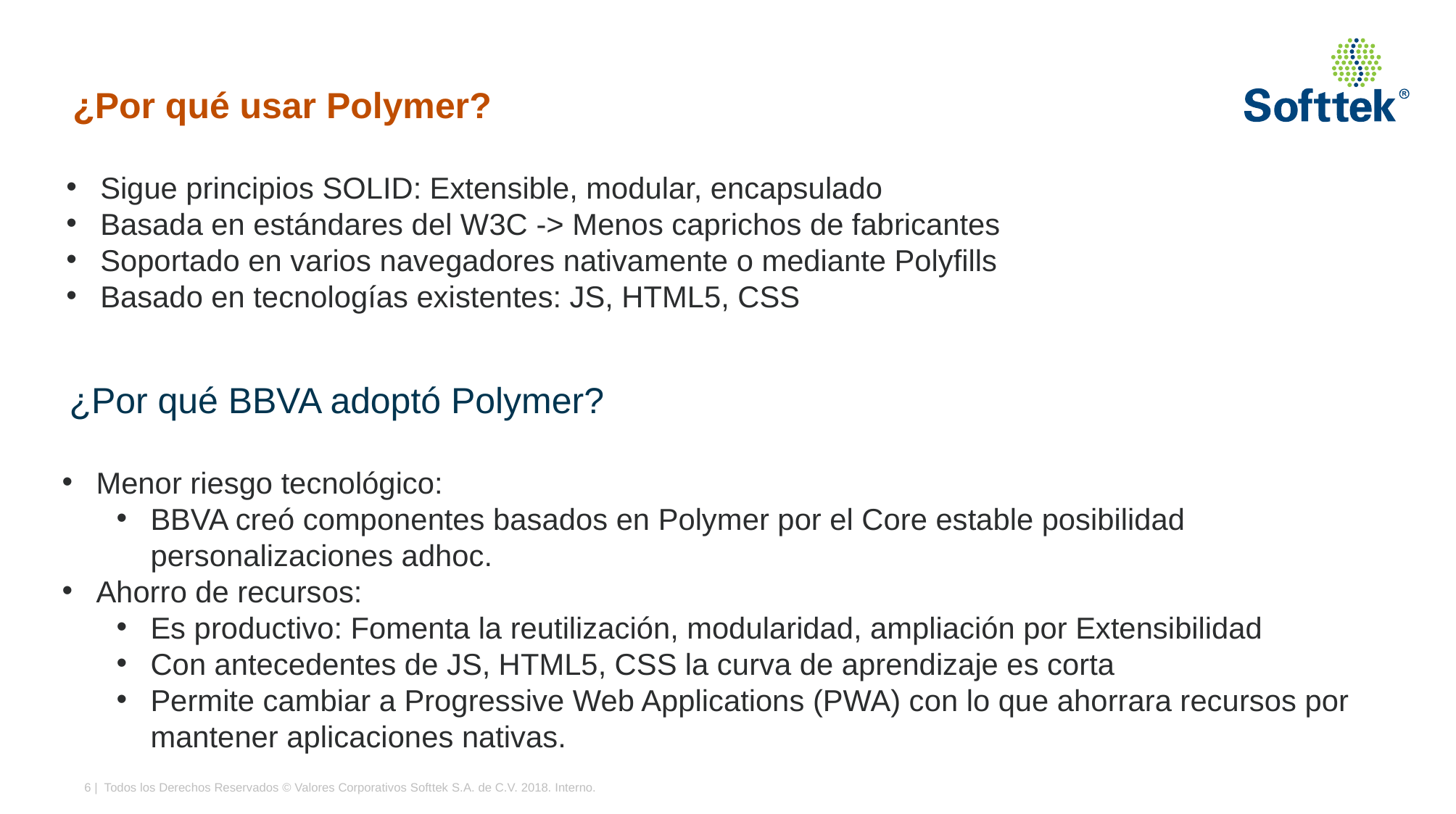

¿Por qué usar Polymer?

Sigue principios SOLID: Extensible, modular, encapsulado
Basada en estándares del W3C -> Menos caprichos de fabricantes
Soportado en varios navegadores nativamente o mediante Polyfills
Basado en tecnologías existentes: JS, HTML5, CSS
¿Por qué BBVA adoptó Polymer?

Menor riesgo tecnológico:
BBVA creó componentes basados en Polymer por el Core estable posibilidad personalizaciones adhoc.
Ahorro de recursos:
Es productivo: Fomenta la reutilización, modularidad, ampliación por Extensibilidad
Con antecedentes de JS, HTML5, CSS la curva de aprendizaje es corta
Permite cambiar a Progressive Web Applications (PWA) con lo que ahorrara recursos por mantener aplicaciones nativas.